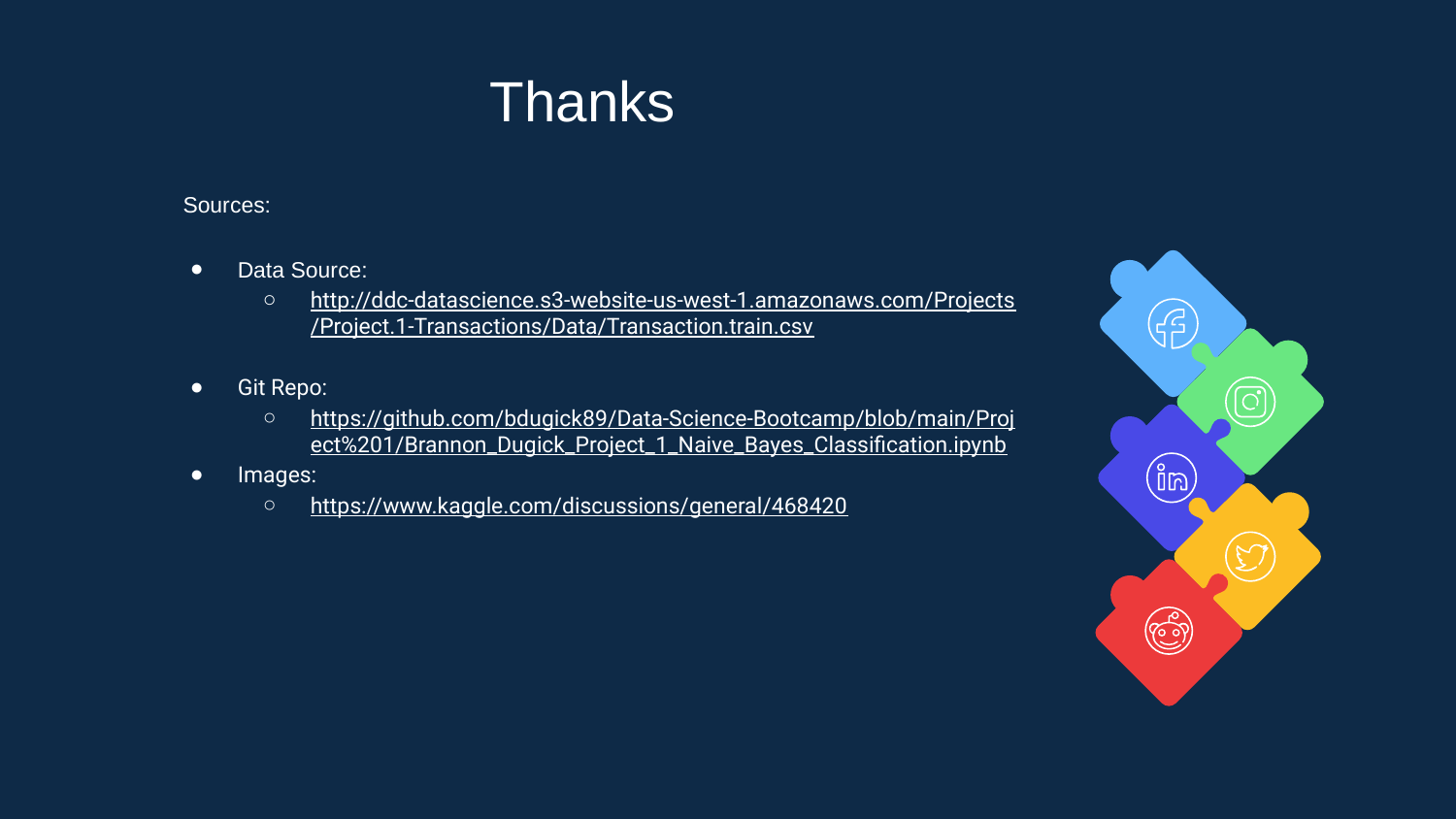

Thanks
Sources:

Data Source:
http://ddc-datascience.s3-website-us-west-1.amazonaws.com/Projects/Project.1-Transactions/Data/Transaction.train.csv
Git Repo:
https://github.com/bdugick89/Data-Science-Bootcamp/blob/main/Project%201/Brannon_Dugick_Project_1_Naive_Bayes_Classification.ipynb
Images:
https://www.kaggle.com/discussions/general/468420